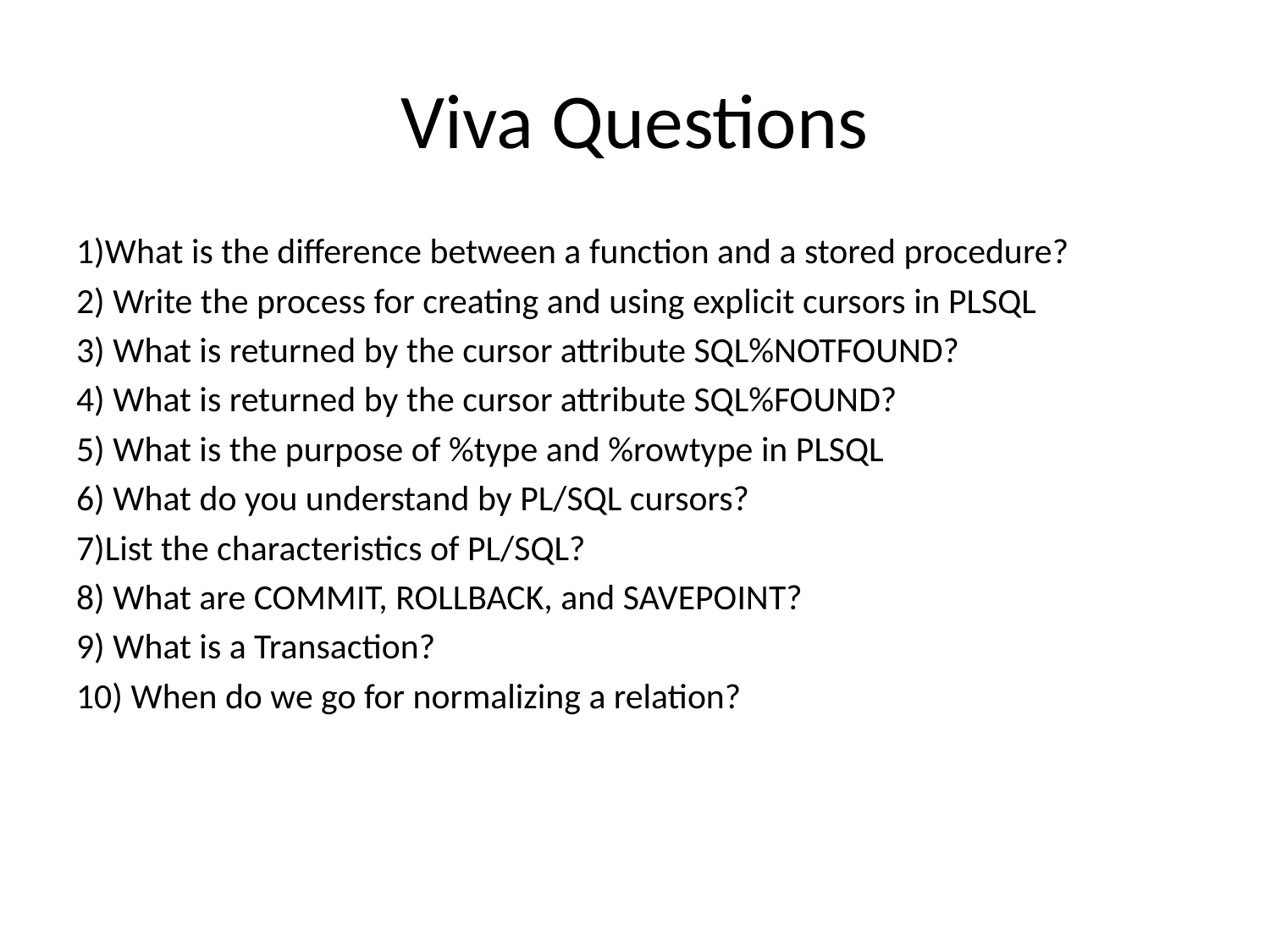

# Viva Questions
1)What is the difference between a function and a stored procedure?
2) Write the process for creating and using explicit cursors in PLSQL
3) What is returned by the cursor attribute SQL%NOTFOUND?
4) What is returned by the cursor attribute SQL%FOUND?
5) What is the purpose of %type and %rowtype in PLSQL
6) What do you understand by PL/SQL cursors?
7)List the characteristics of PL/SQL?
8) What are COMMIT, ROLLBACK, and SAVEPOINT?
9) What is a Transaction?
10) When do we go for normalizing a relation?